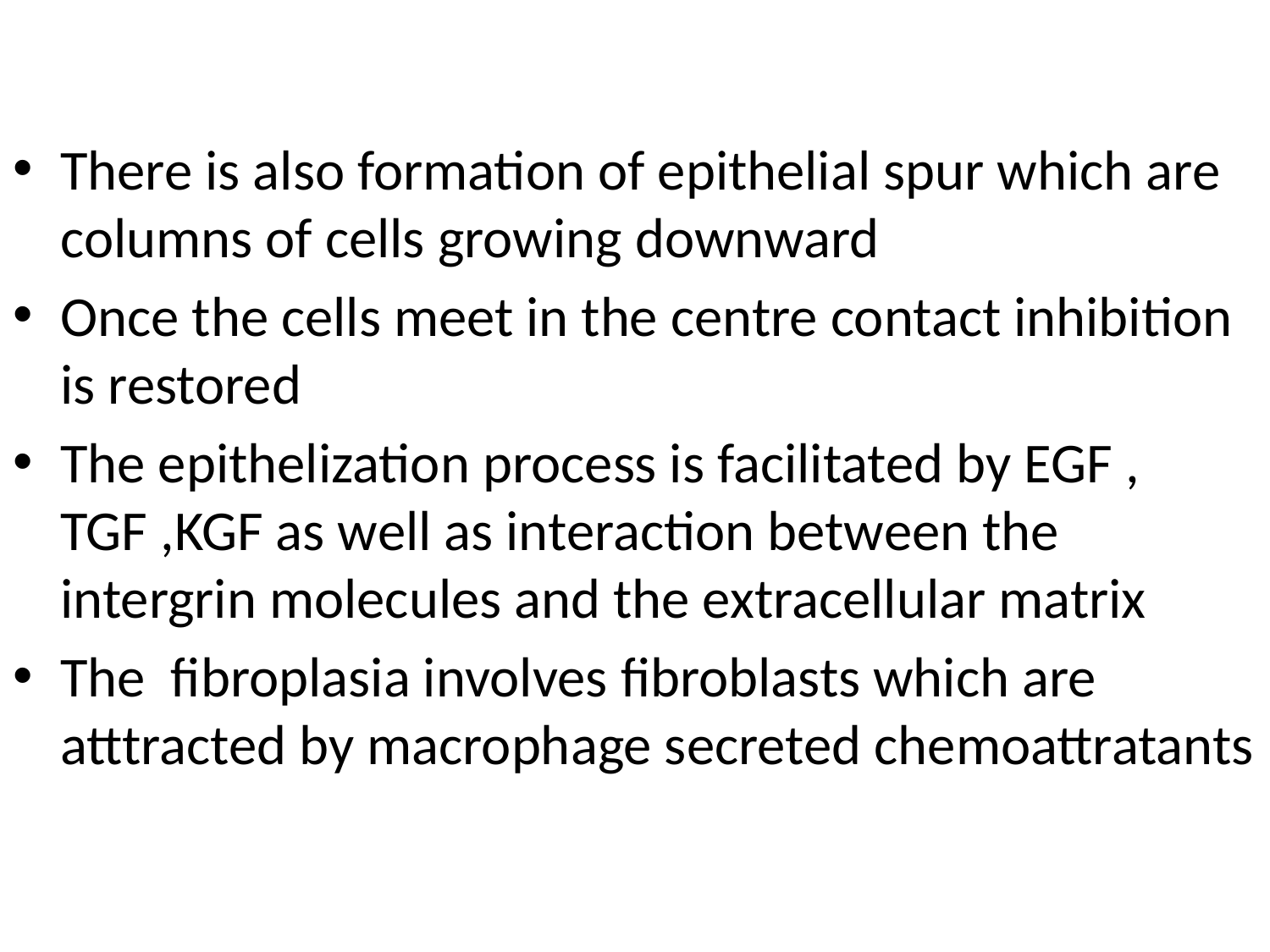

#
There is also formation of epithelial spur which are columns of cells growing downward
Once the cells meet in the centre contact inhibition is restored
The epithelization process is facilitated by EGF , TGF ,KGF as well as interaction between the intergrin molecules and the extracellular matrix
The  fibroplasia involves fibroblasts which are atttracted by macrophage secreted chemoattratants